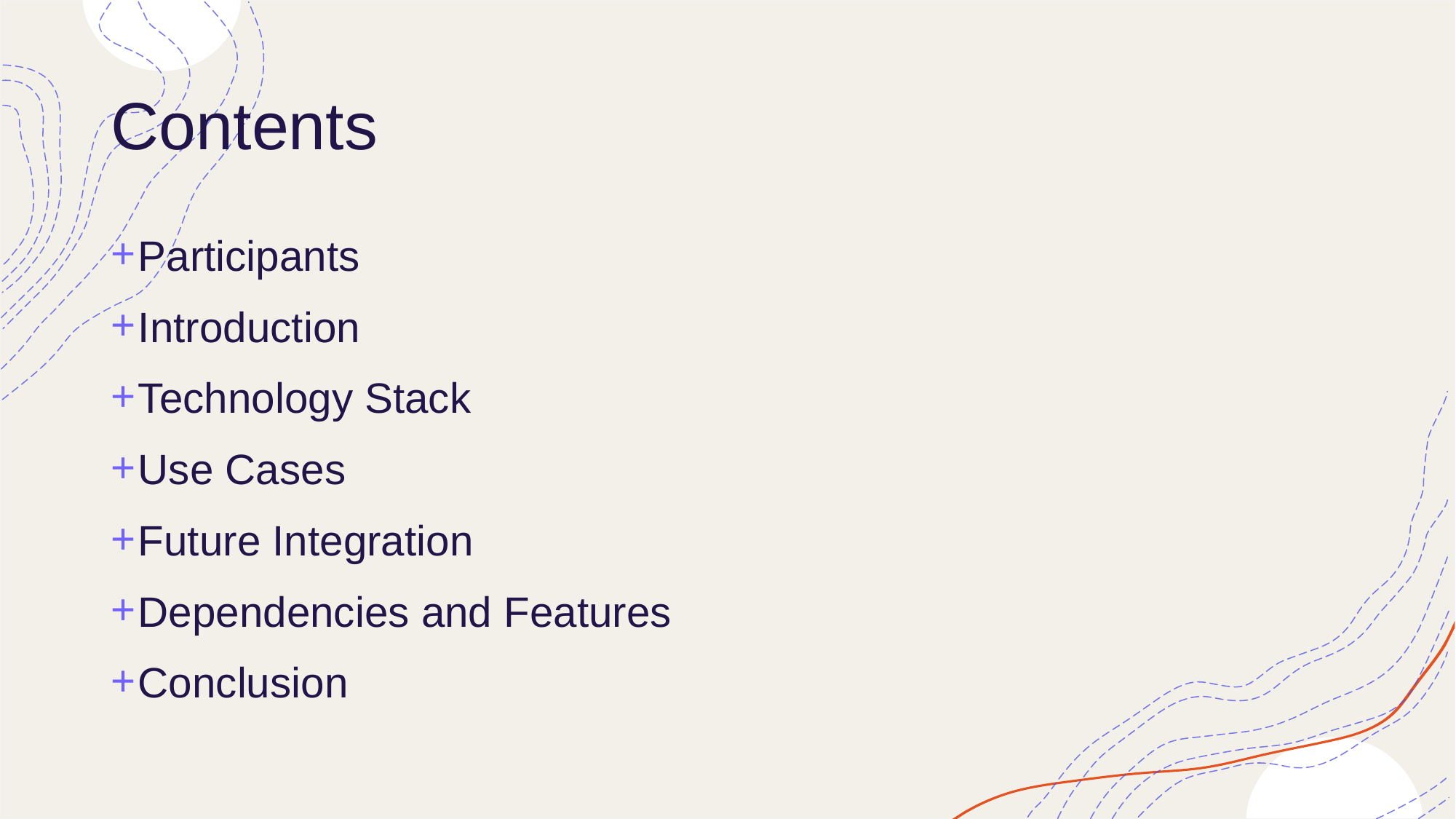

# Contents
Participants
Introduction
Technology Stack
Use Cases
Future Integration
Dependencies and Features
Conclusion